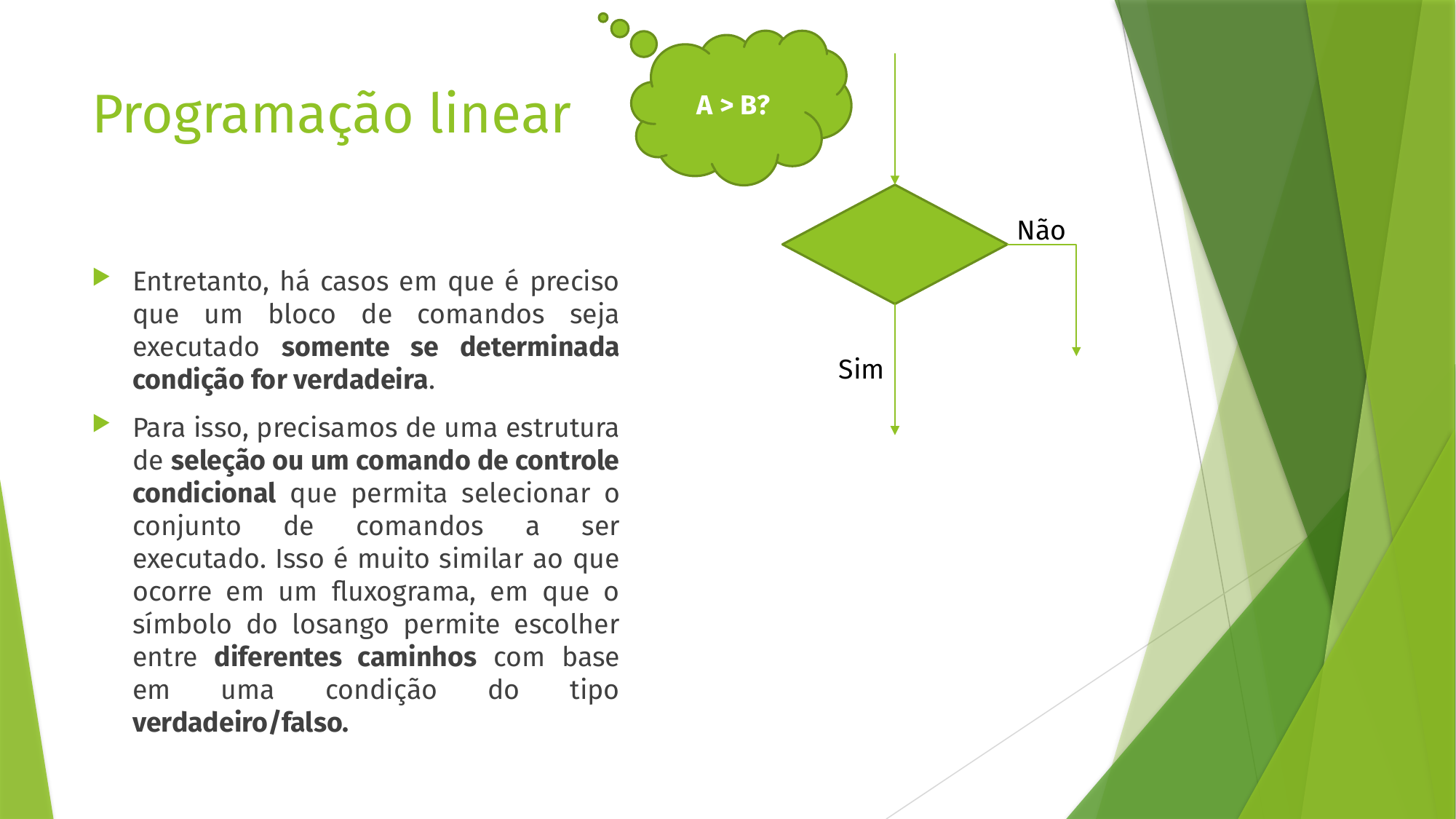

A > B?
# Programação linear

Não
Entretanto, há casos em que é preciso que um bloco de comandos seja executado somente se determinada condição for verdadeira.
Para isso, precisamos de uma estrutura de seleção ou um comando de controle condicional que permita selecionar o conjunto de comandos a ser executado. Isso é muito similar ao que ocorre em um fluxograma, em que o símbolo do losango permite escolher entre diferentes caminhos com base em uma condição do tipo verdadeiro/falso.
Sim